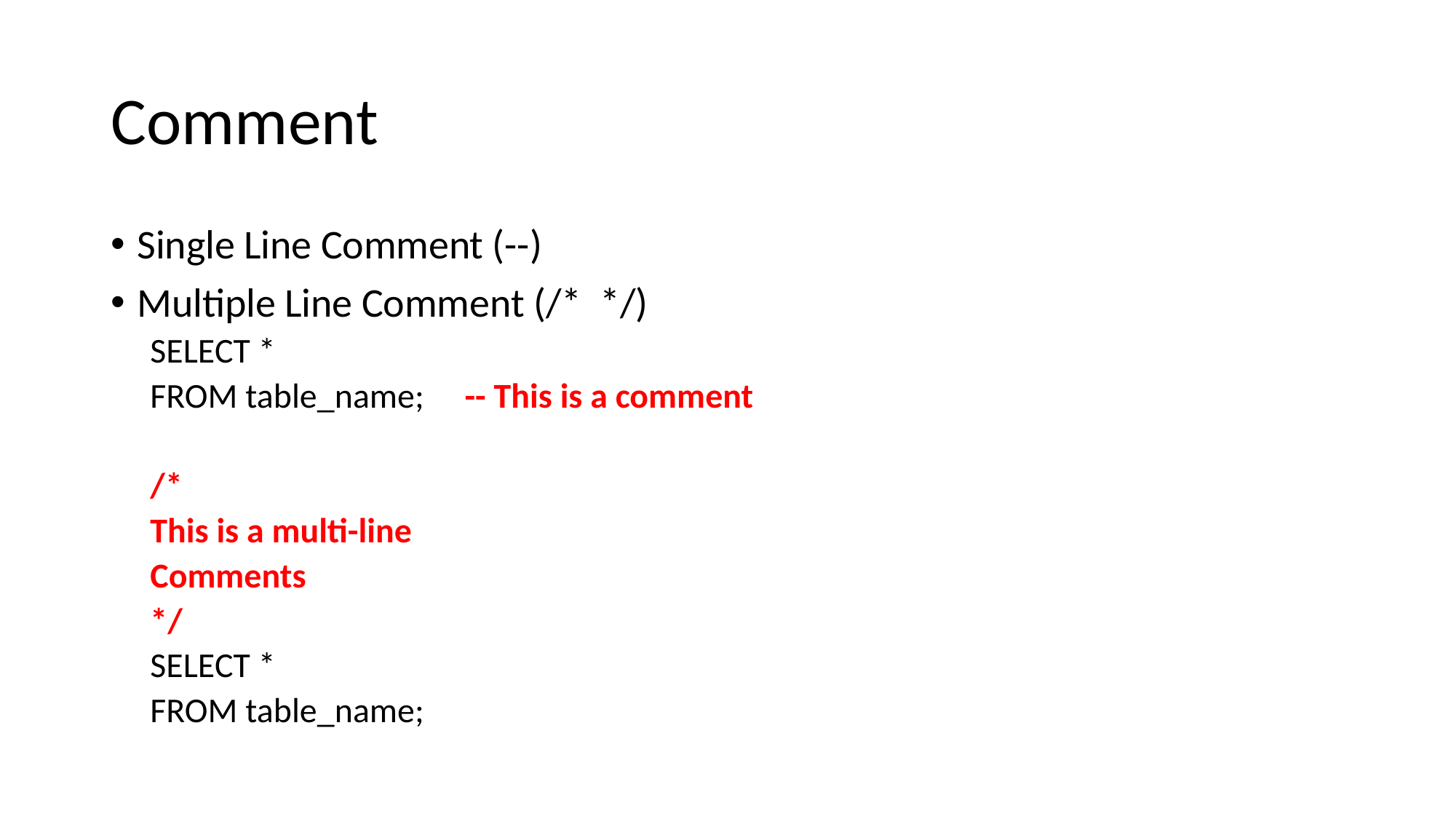

# Comment
Single Line Comment (--)
Multiple Line Comment​ (/*  */)
SELECT *
FROM table_name; 	-- This is a comment

/*
This is a multi-line
Comments
*/
SELECT *
FROM table_name;